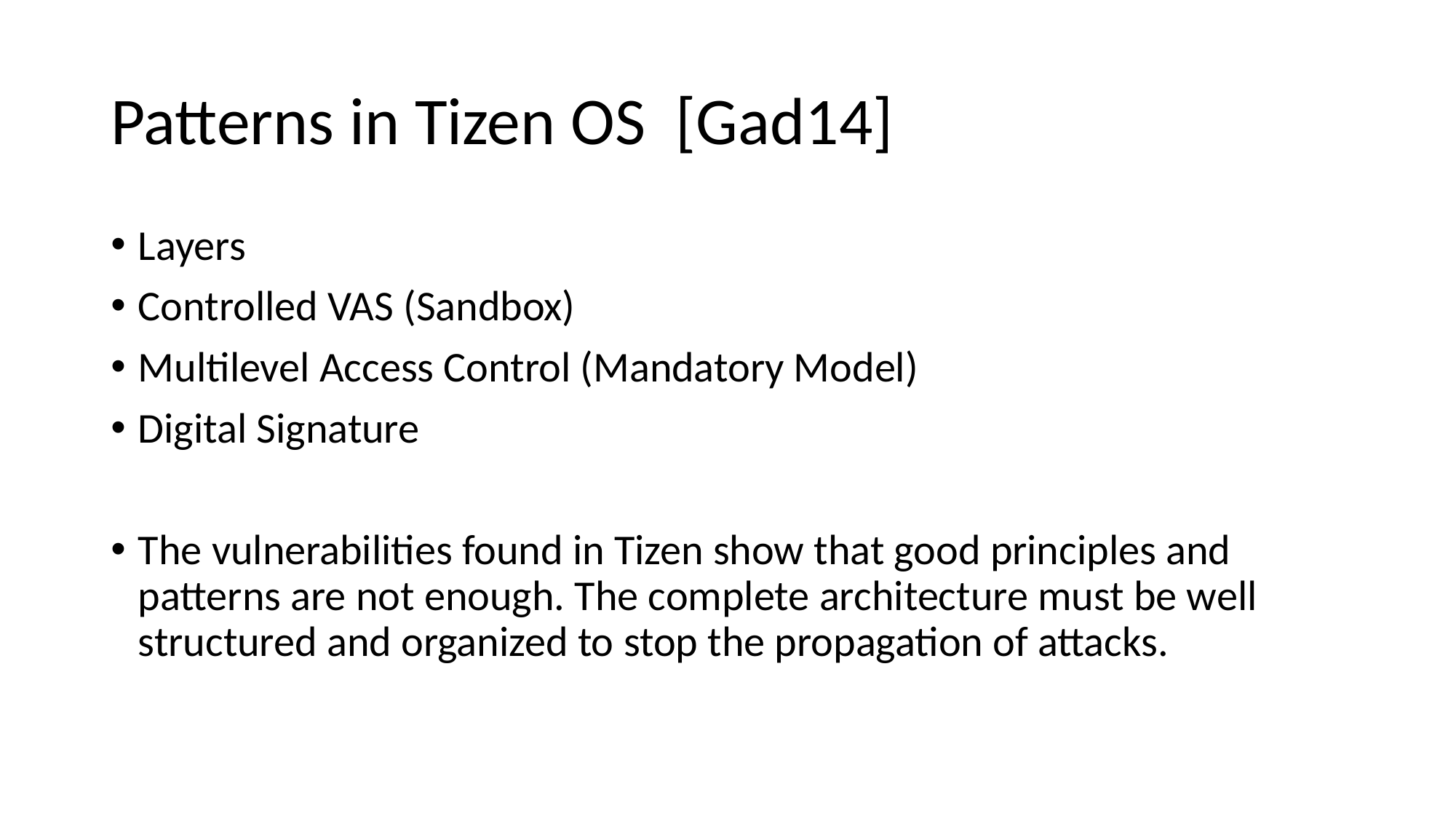

# Patterns in Tizen OS  [Gad14]
Layers
Controlled VAS (Sandbox)
Multilevel Access Control (Mandatory Model)
Digital Signature

The vulnerabilities found in Tizen show that good principles and patterns are not enough. The complete architecture must be well structured and organized to stop the propagation of attacks.